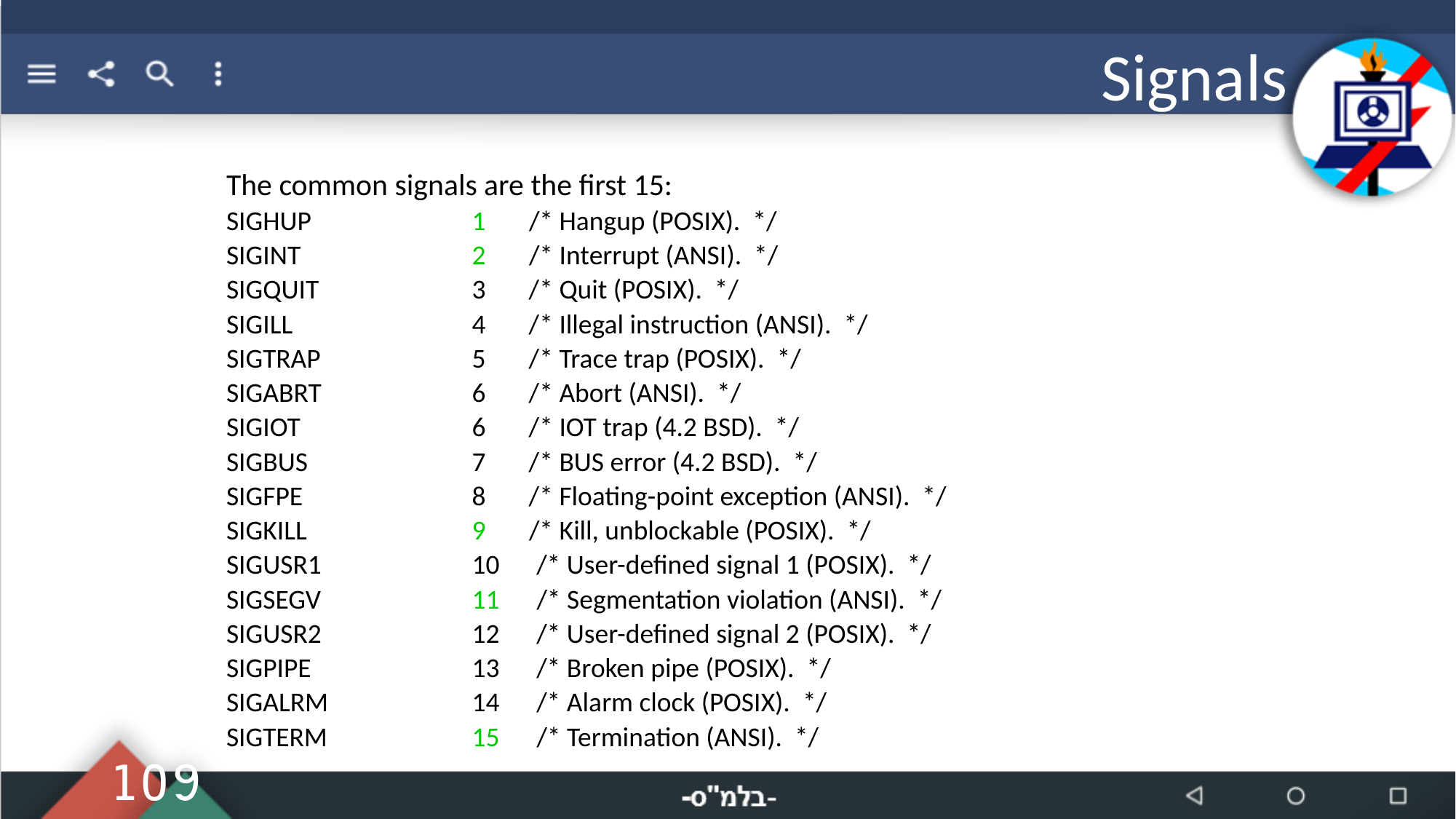

# Signals
The common signals are the first 15:
SIGHUP		1       /* Hangup (POSIX).  */
SIGINT		2       /* Interrupt (ANSI).  */
SIGQUIT		3       /* Quit (POSIX).  */
SIGILL		4       /* Illegal instruction (ANSI).  */
SIGTRAP		5       /* Trace trap (POSIX).  */
SIGABRT		6       /* Abort (ANSI).  */
SIGIOT		6       /* IOT trap (4.2 BSD).  */
SIGBUS		7       /* BUS error (4.2 BSD).  */
SIGFPE		8       /* Floating-point exception (ANSI).  */
SIGKILL		9       /* Kill, unblockable (POSIX).  */
SIGUSR1		10      /* User-defined signal 1 (POSIX).  */
SIGSEGV		11      /* Segmentation violation (ANSI).  */
SIGUSR2		12      /* User-defined signal 2 (POSIX).  */
SIGPIPE		13      /* Broken pipe (POSIX).  */
SIGALRM		14      /* Alarm clock (POSIX).  */
SIGTERM		15      /* Termination (ANSI).  */

109